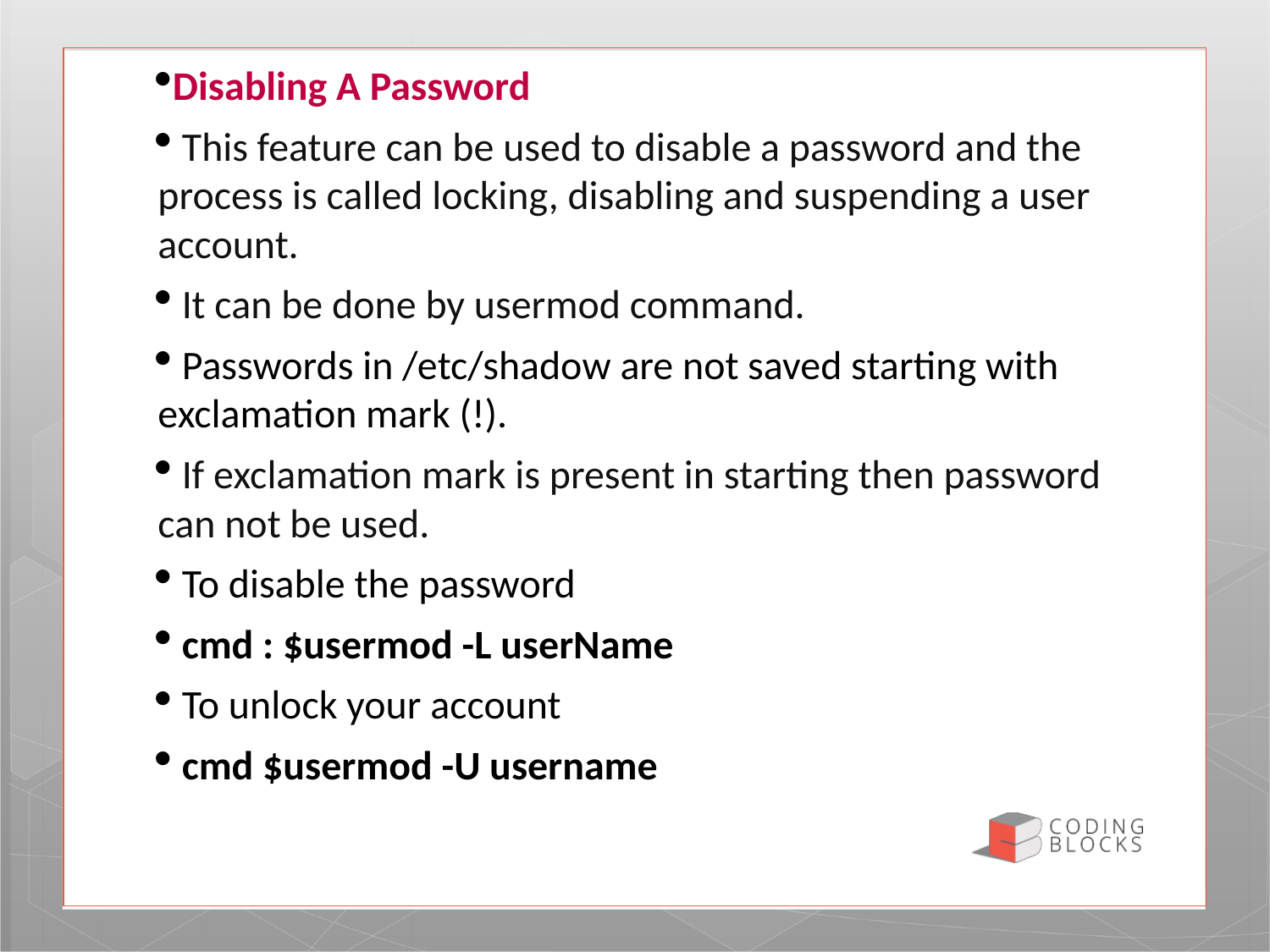

Disabling A Password
 This feature can be used to disable a password and the process is called locking, disabling and suspending a user account.
 It can be done by usermod command.
 Passwords in /etc/shadow are not saved starting with exclamation mark (!).
 If exclamation mark is present in starting then password can not be used.
 To disable the password
 cmd : $usermod -L userName
 To unlock your account
 cmd $usermod -U username